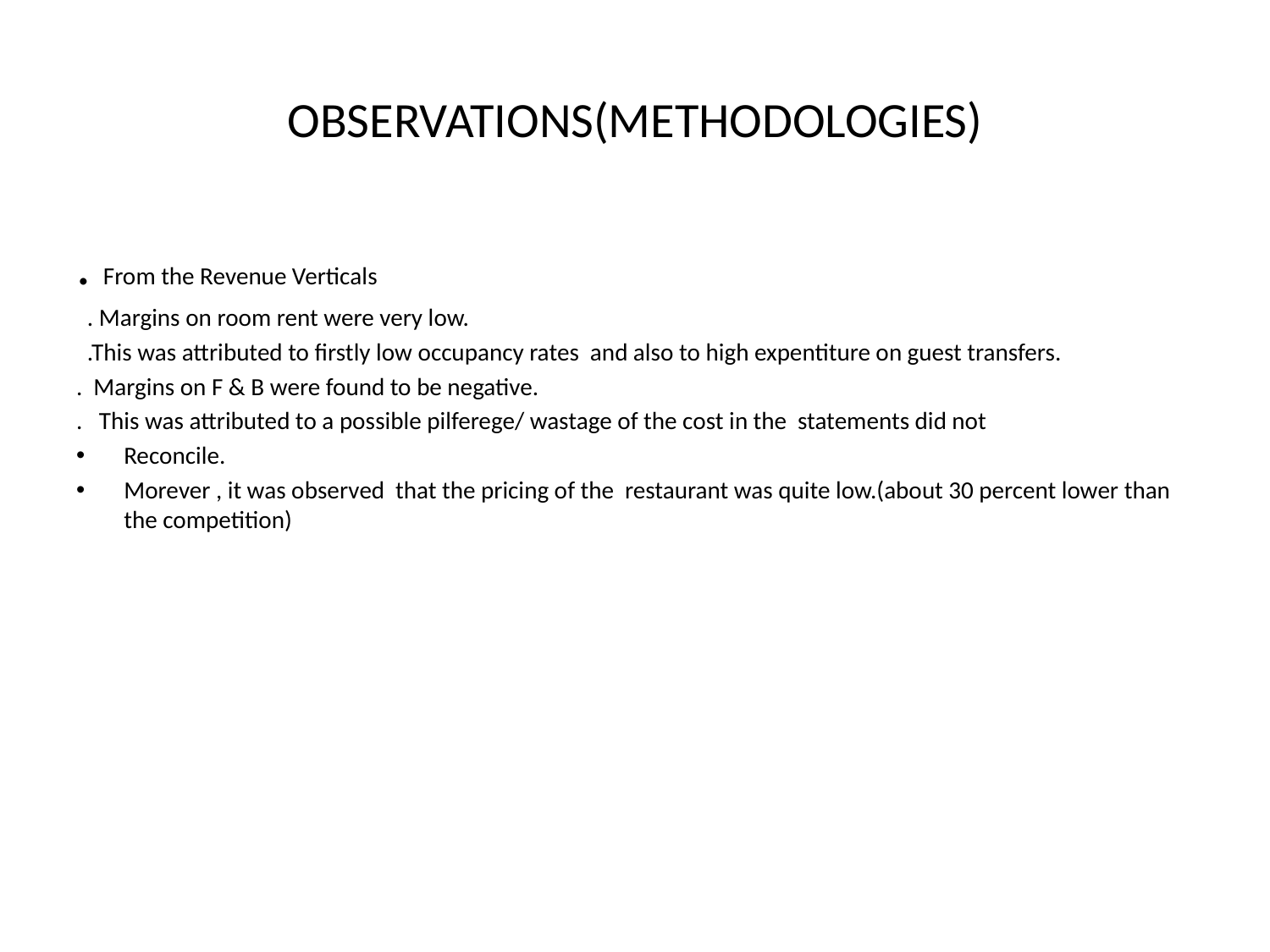

# OBSERVATIONS(METHODOLOGIES)
. From the Revenue Verticals
  . Margins on room rent were very low.
  .This was attributed to firstly low occupancy rates  and also to high expentiture on guest transfers.
.  Margins on F & B were found to be negative.
.   This was attributed to a possible pilferege/ wastage of the cost in the  statements did not
Reconcile.
Morever , it was observed  that the pricing of the  restaurant was quite low.(about 30 percent lower than the competition)